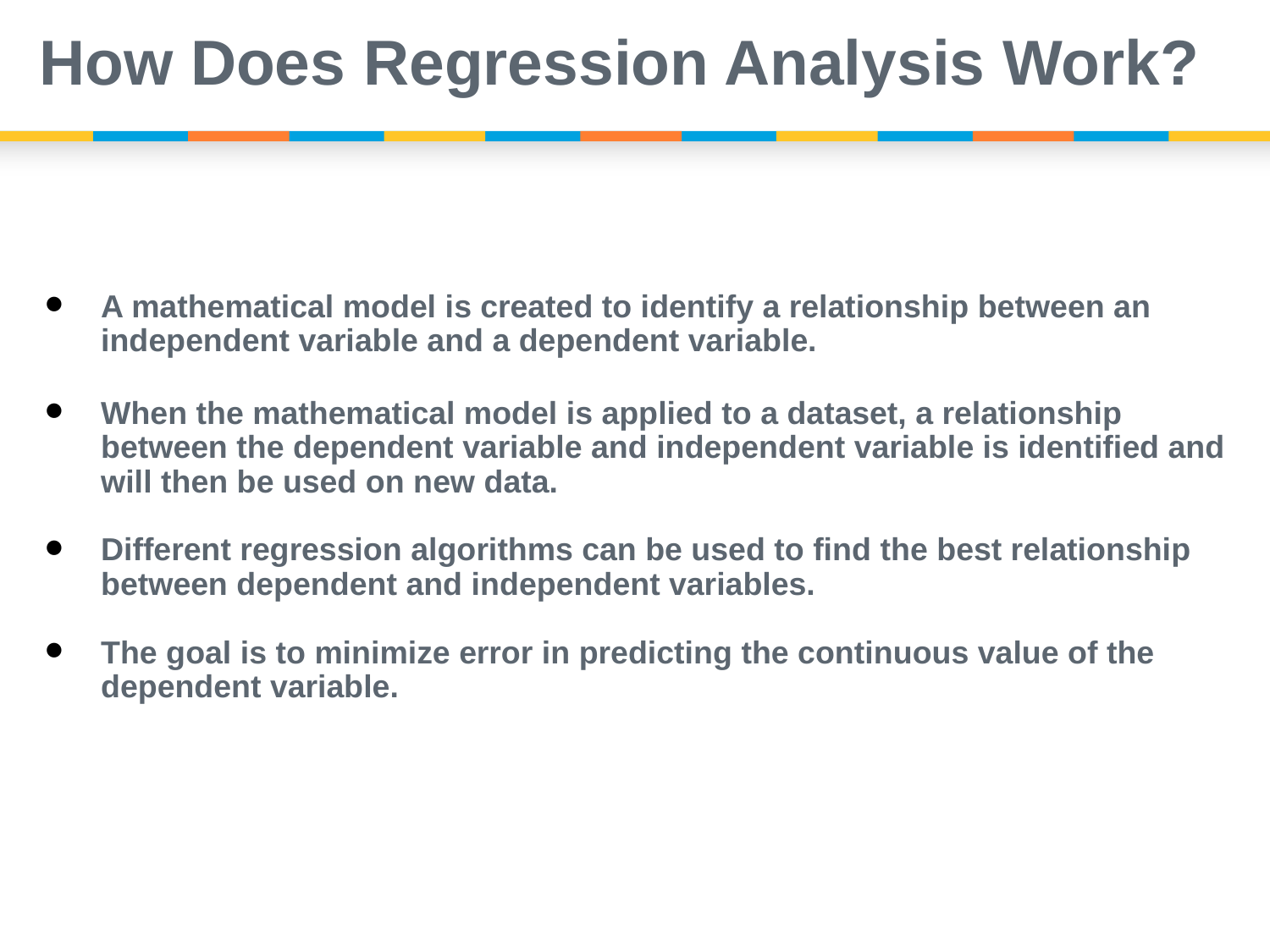

# How Does Regression Analysis Work?
A mathematical model is created to identify a relationship between an independent variable and a dependent variable.
When the mathematical model is applied to a dataset, a relationship between the dependent variable and independent variable is identified and will then be used on new data.
Different regression algorithms can be used to find the best relationship between dependent and independent variables.
The goal is to minimize error in predicting the continuous value of the dependent variable.